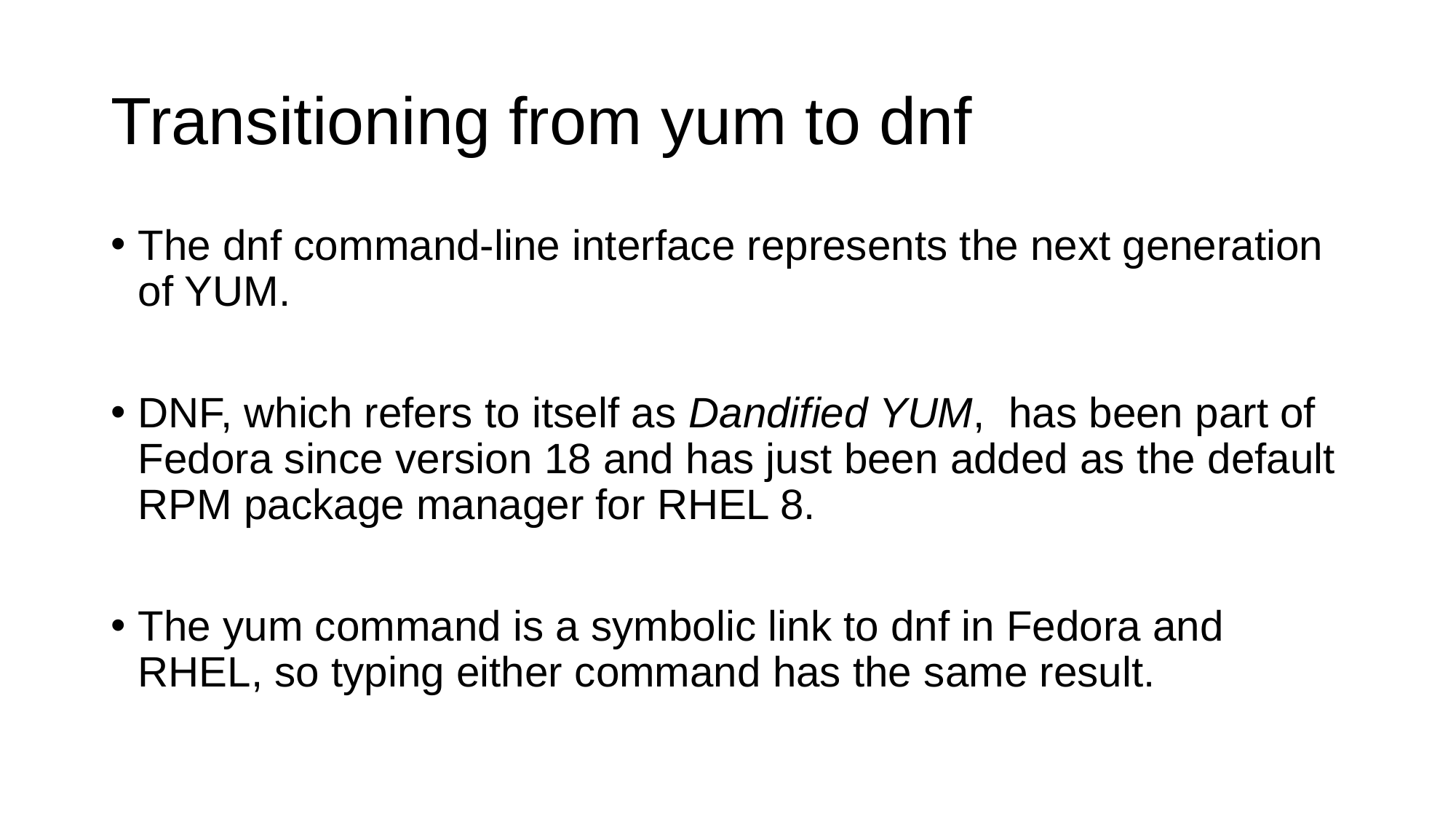

# Transitioning from yum to dnf
The dnf command-line interface represents the next generation of YUM.

DNF, which refers to itself as Dandified YUM,  has been part of Fedora since version 18 and has just been added as the default RPM package manager for RHEL 8.

The yum command is a symbolic link to dnf in Fedora and RHEL, so typing either command has the same result.